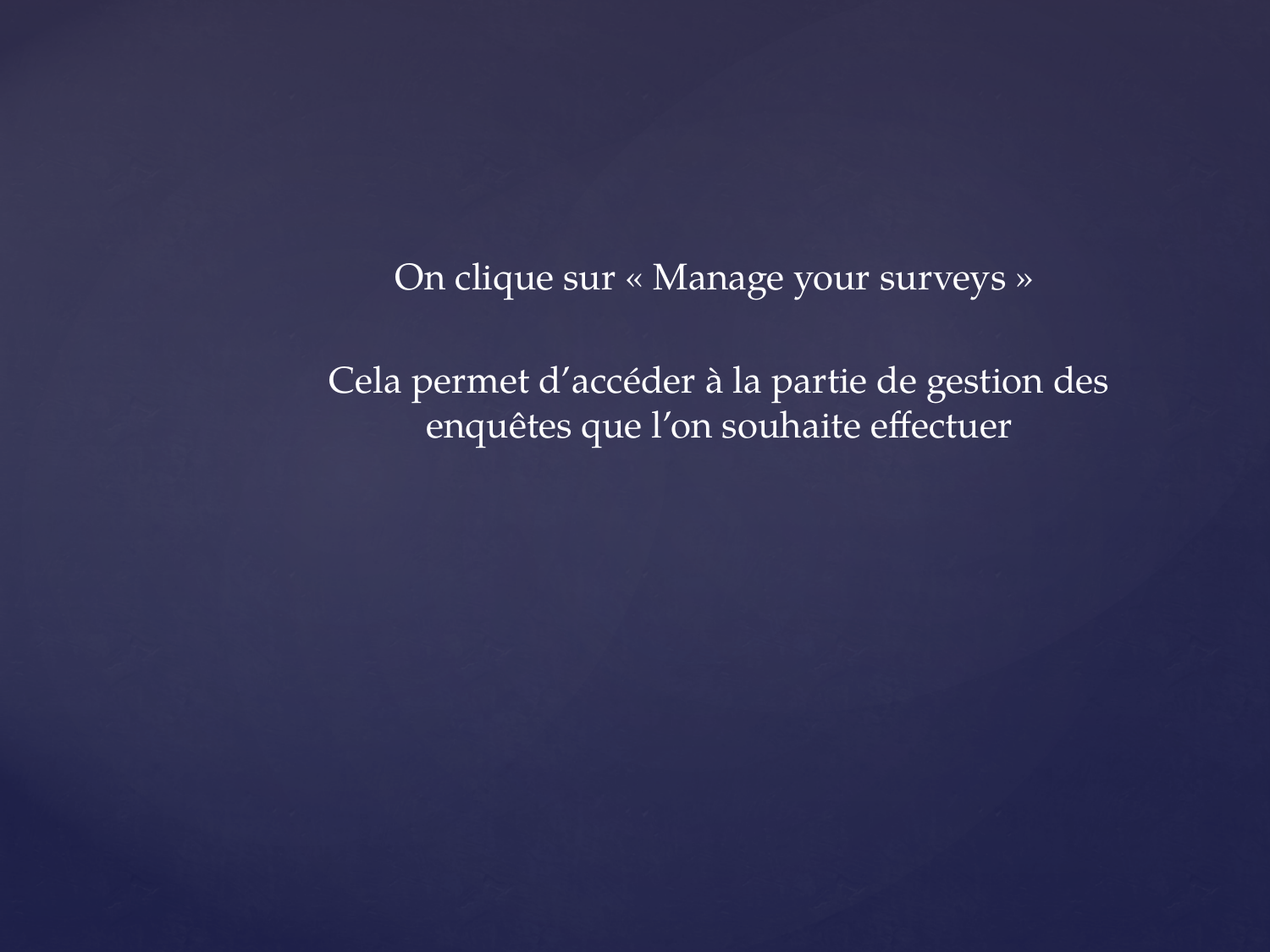

On clique sur « Manage your surveys »

Cela permet d’accéder à la partie de gestion des enquêtes que l’on souhaite effectuer
#